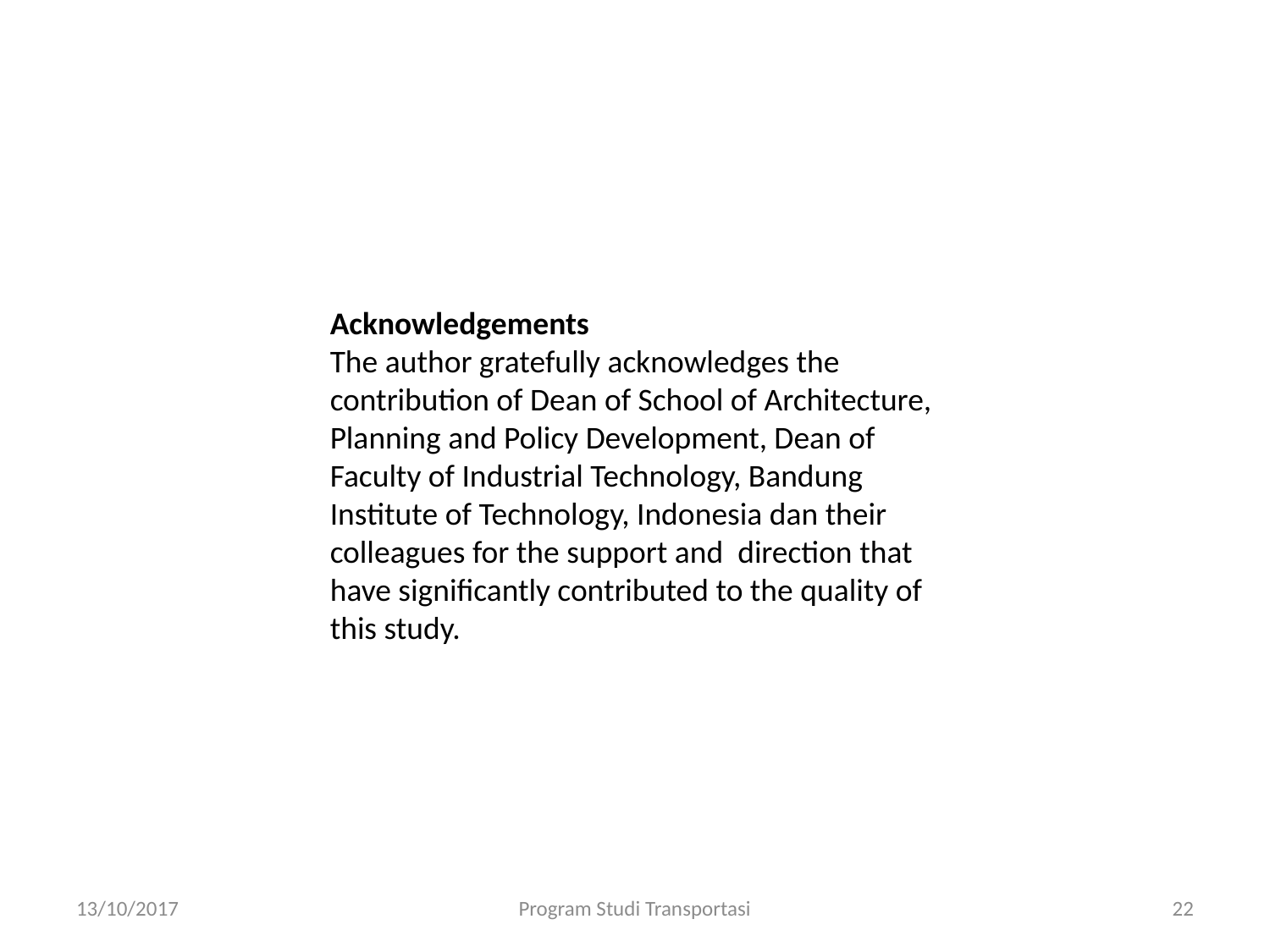

#

Acknowledgements
The author gratefully acknowledges the contribution of Dean of School of Architecture, Planning and Policy Development, Dean of Faculty of Industrial Technology, Bandung Institute of Technology, Indonesia dan their colleagues for the support and  direction that have significantly contributed to the quality of this study.
13/10/2017
Program Studi Transportasi
22